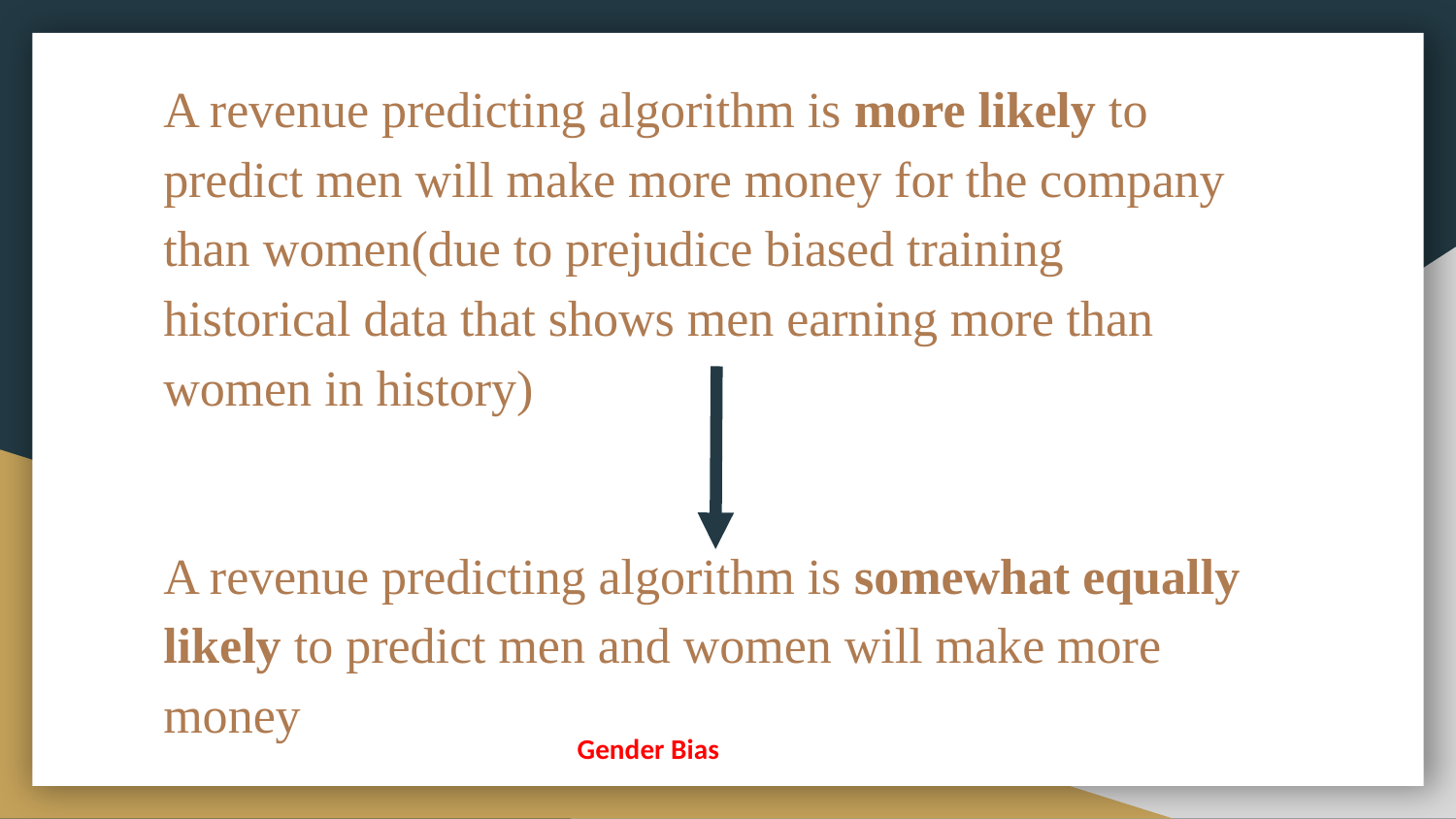

A revenue predicting algorithm is more likely to predict men will make more money for the company than women(due to prejudice biased training historical data that shows men earning more than women in history)

A revenue predicting algorithm is somewhat equally likely to predict men and women will make more money

Gender Bias